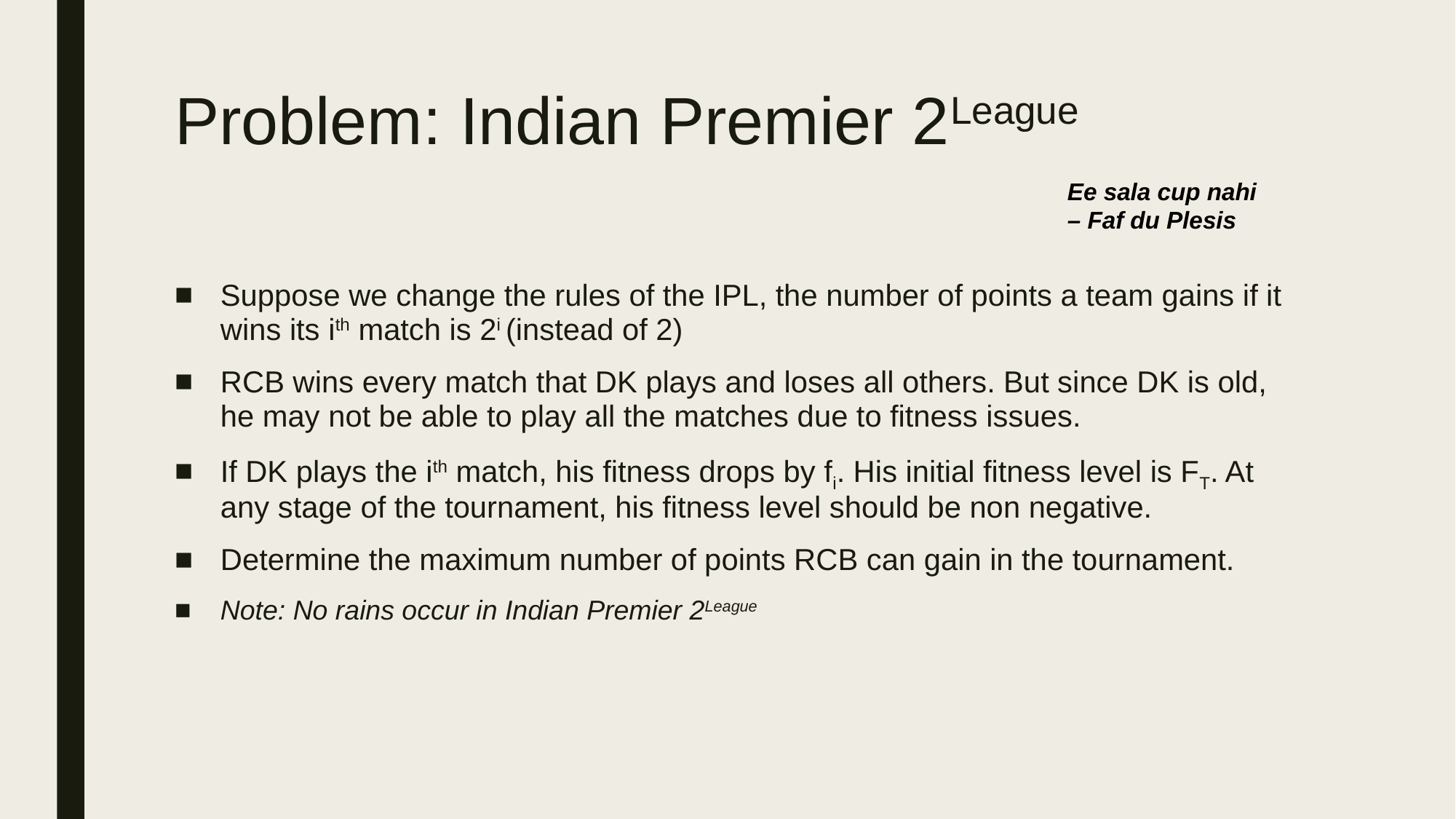

# Problem: Indian Premier 2League
Ee sala cup nahi
– Faf du Plesis
Suppose we change the rules of the IPL, the number of points a team gains if it wins its ith match is 2i (instead of 2)
RCB wins every match that DK plays and loses all others. But since DK is old, he may not be able to play all the matches due to fitness issues.
If DK plays the ith match, his fitness drops by fi. His initial fitness level is FT. At any stage of the tournament, his fitness level should be non negative.
Determine the maximum number of points RCB can gain in the tournament.
Note: No rains occur in Indian Premier 2League